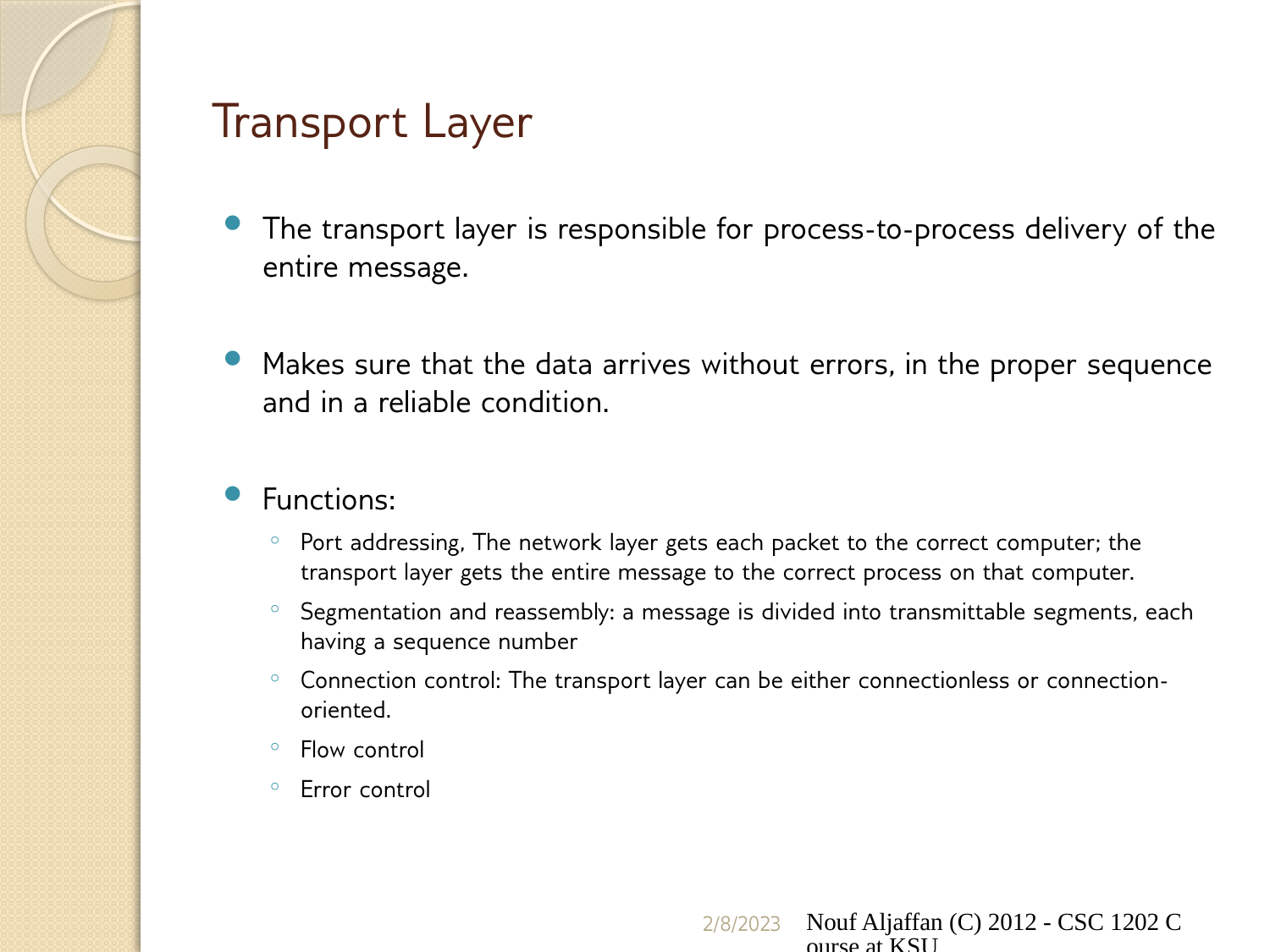

# Transport Layer
The transport layer is responsible for process-to-process delivery of the entire message.

Makes sure that the data arrives without errors, in the proper sequence and in a reliable condition.

Functions:
Port addressing, The network layer gets each packet to the correct computer; the transport layer gets the entire message to the correct process on that computer.
Segmentation and reassembly: a message is divided into transmittable segments, each having a sequence number
Connection control: The transport layer can be either connectionless or connection-oriented.
Flow control
Error control

2/8/2023
Nouf Aljaffan (C) 2012 - CSC 1202 Course at KSU